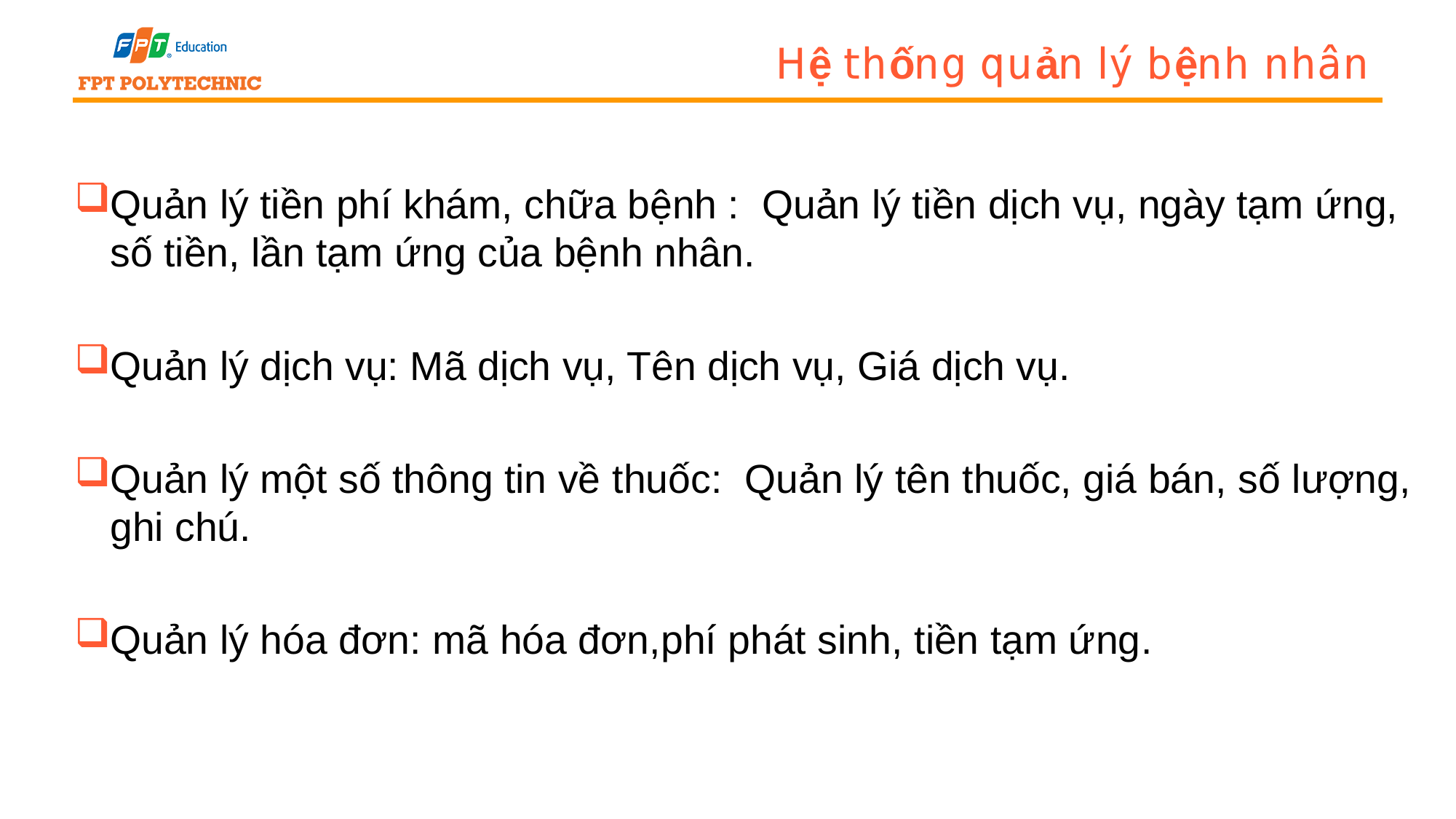

# Hệ thống quản lý bệnh nhân
Quản lý tiền phí khám, chữa bệnh :  Quản lý tiền dịch vụ, ngày tạm ứng, số tiền, lần tạm ứng của bệnh nhân.

Quản lý dịch vụ: Mã dịch vụ, Tên dịch vụ, Giá dịch vụ.

Quản lý một số thông tin về thuốc:  Quản lý tên thuốc, giá bán, số lượng, ghi chú.

Quản lý hóa đơn: mã hóa đơn,phí phát sinh, tiền tạm ứng.